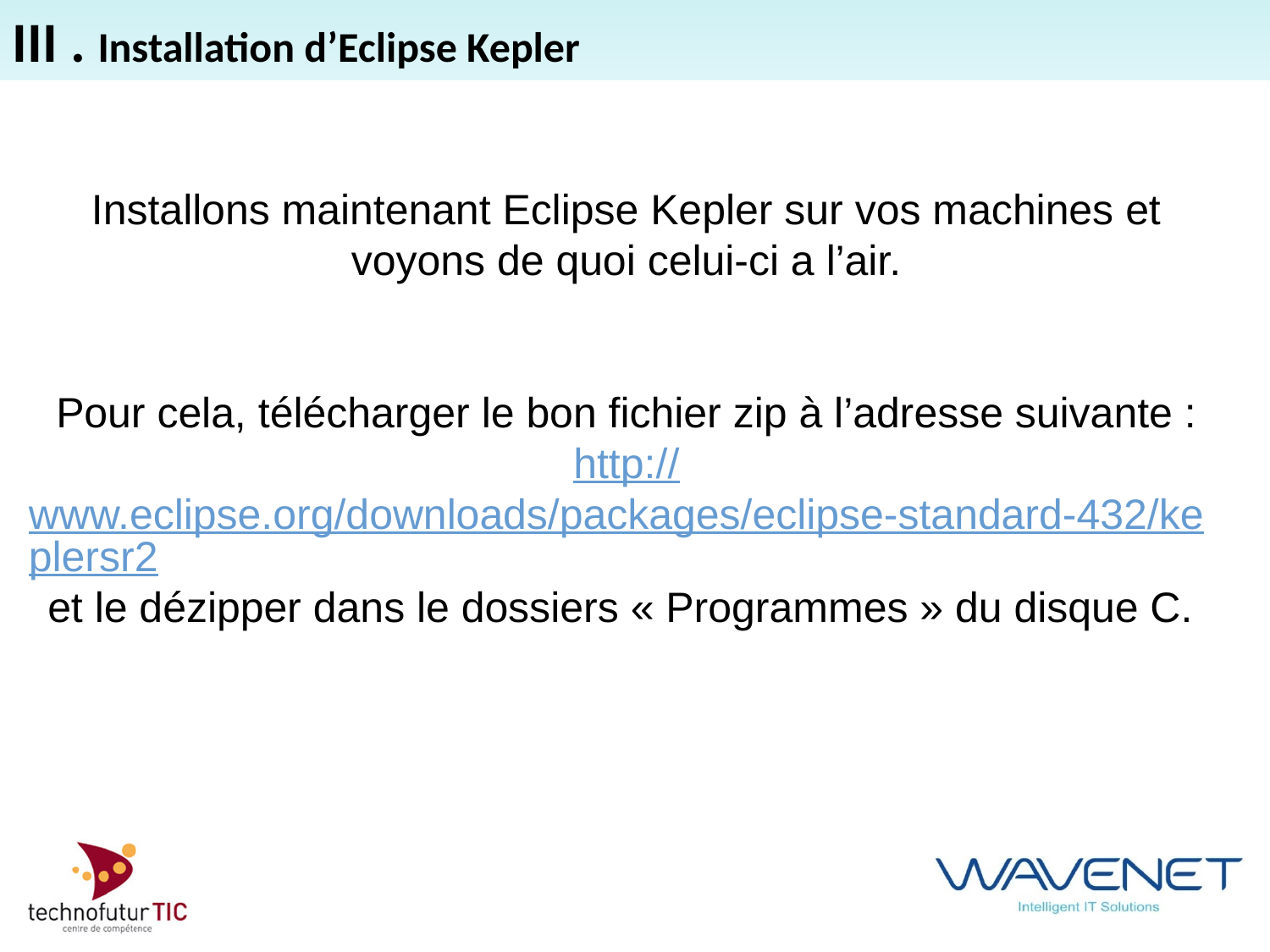

III . Installation d’Eclipse Kepler
Installons maintenant Eclipse Kepler sur vos machines et voyons de quoi celui-ci a l’air.

Pour cela, télécharger le bon fichier zip à l’adresse suivante :
http://www.eclipse.org/downloads/packages/eclipse-standard-432/keplersr2
et le dézipper dans le dossiers « Programmes » du disque C.